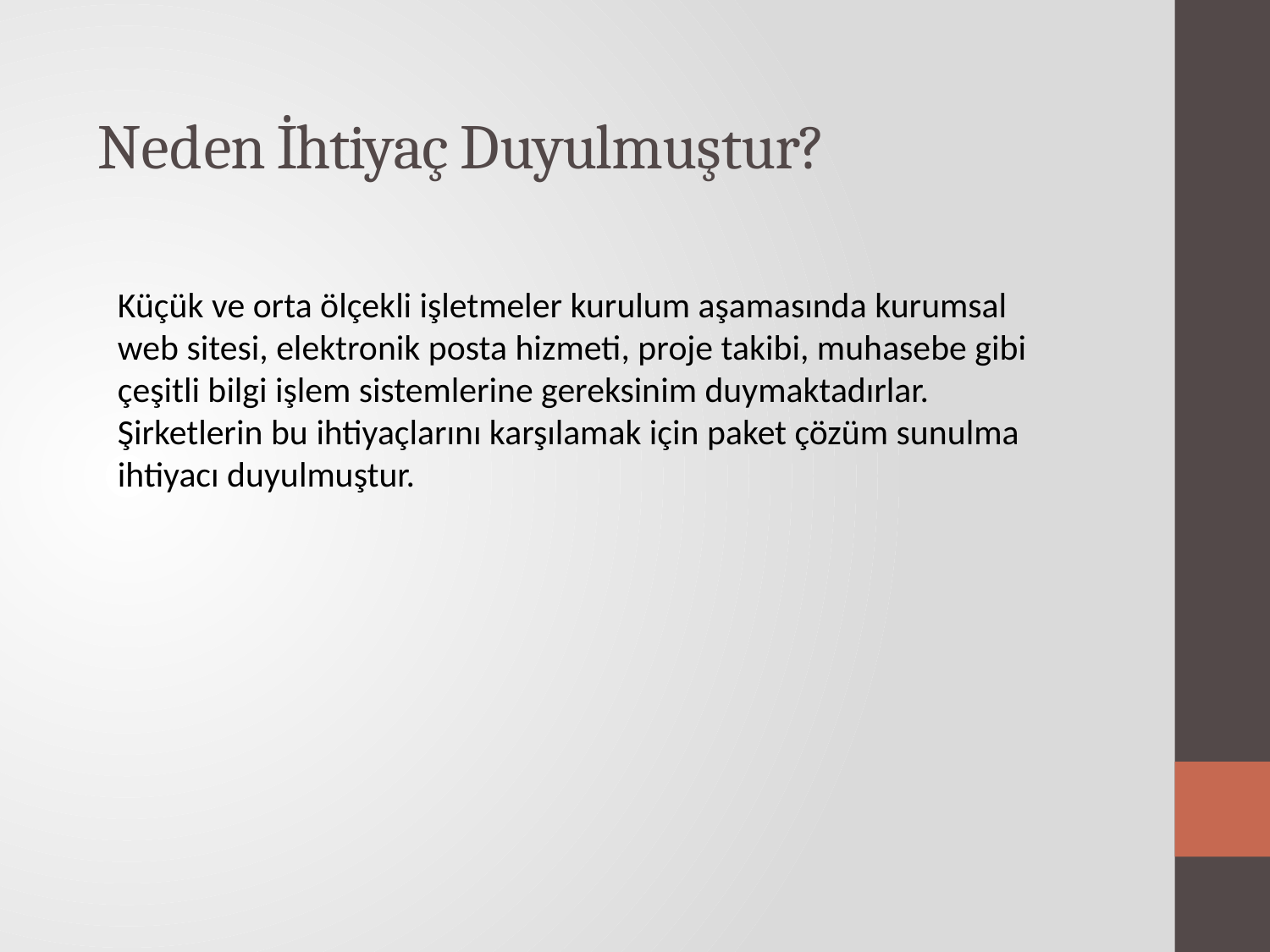

# Neden İhtiyaç Duyulmuştur?
Küçük ve orta ölçekli işletmeler kurulum aşamasında kurumsal web sitesi, elektronik posta hizmeti, proje takibi, muhasebe gibi çeşitli bilgi işlem sistemlerine gereksinim duymaktadırlar. Şirketlerin bu ihtiyaçlarını karşılamak için paket çözüm sunulma ihtiyacı duyulmuştur.